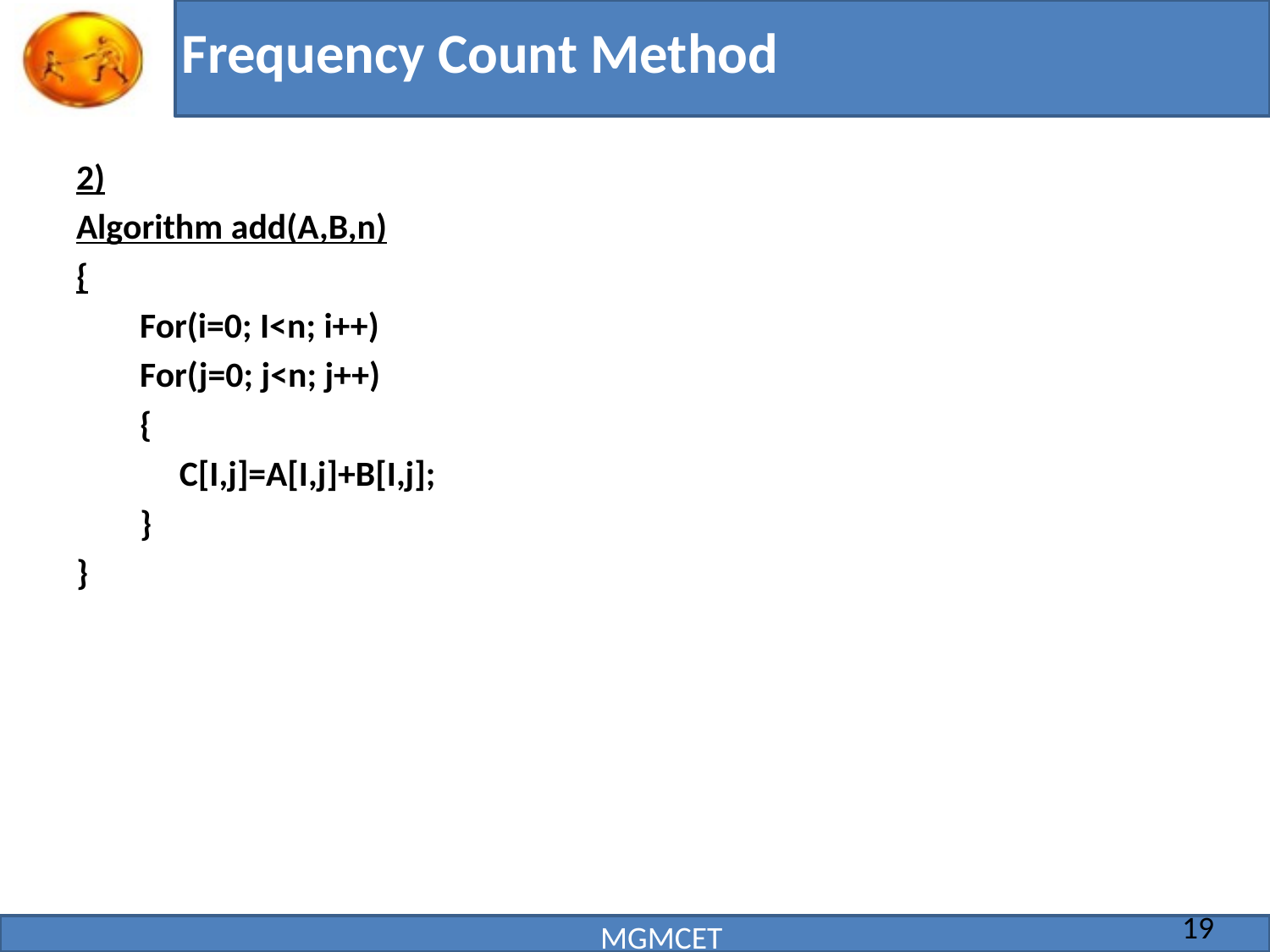

# Frequency Count Method
2)
Algorithm add(A,B,n)
{
For(i=0; I<n; i++)
For(j=0; j<n; j++)
{
	C[I,j]=A[I,j]+B[I,j];
}
}

19
MGMCET